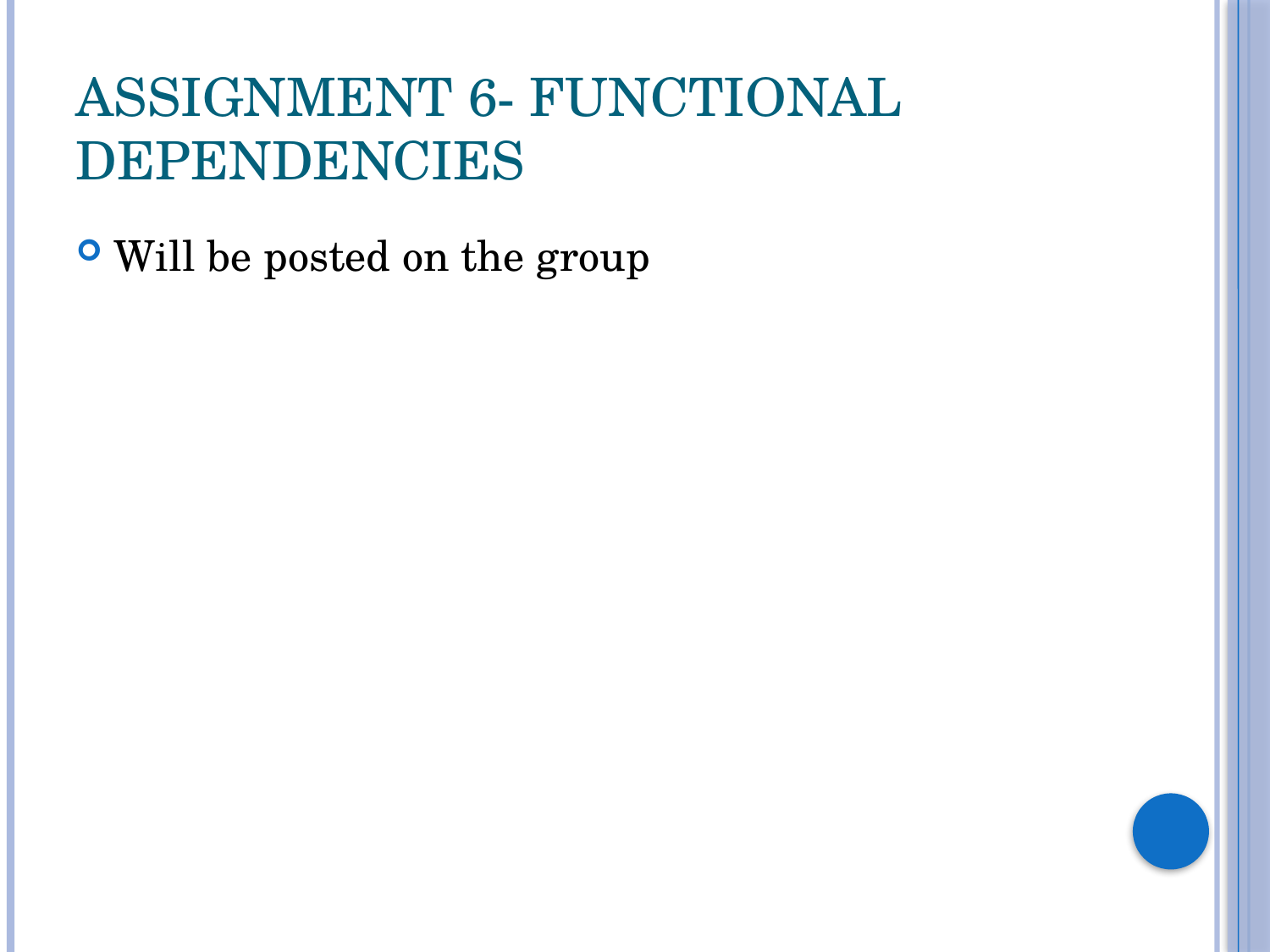

# Assignment 6- Functional Dependencies
Will be posted on the group